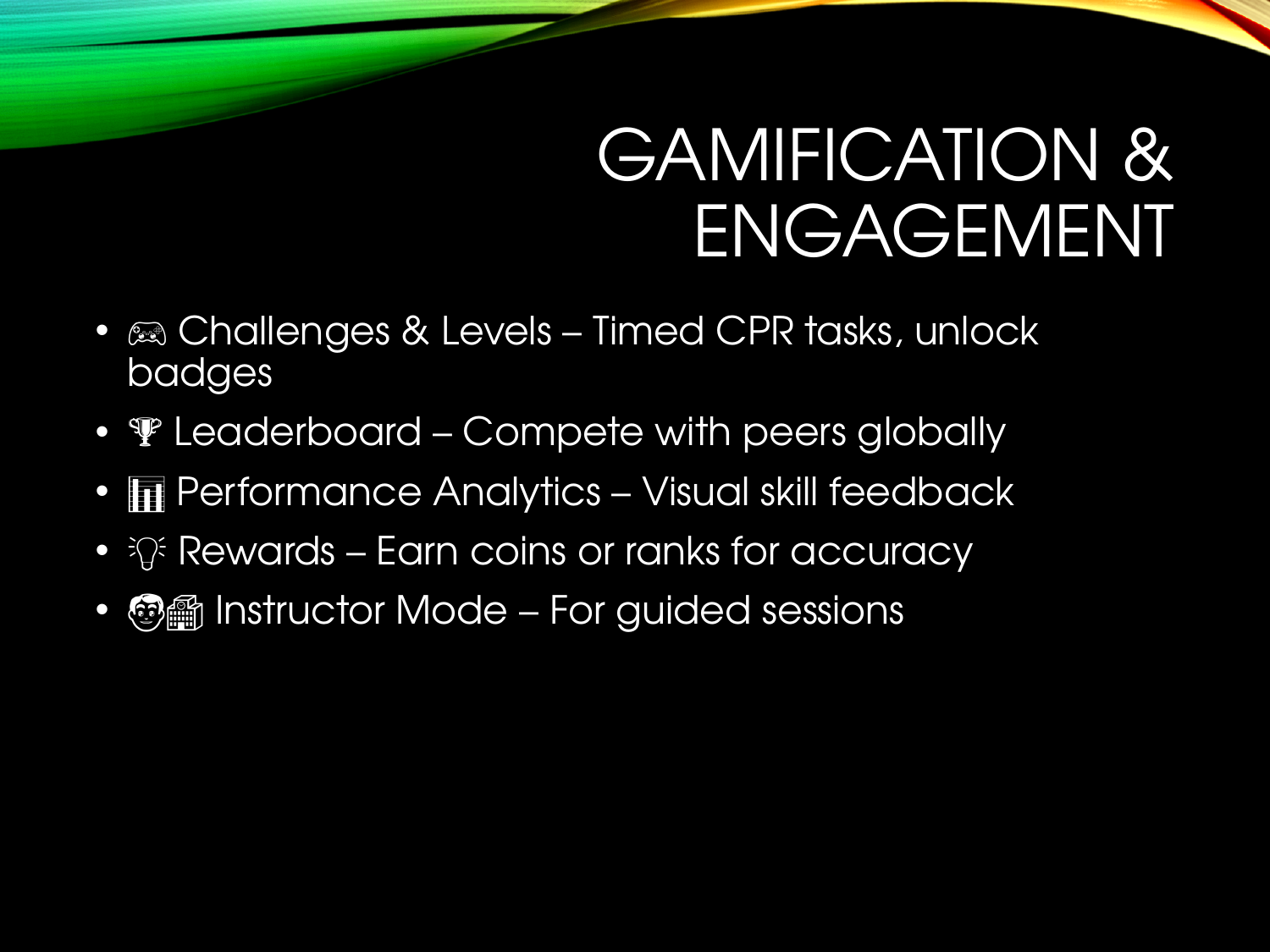

# Gamification & Engagement
🎮 Challenges & Levels – Timed CPR tasks, unlock badges
🏆 Leaderboard – Compete with peers globally
📊 Performance Analytics – Visual skill feedback
💡 Rewards – Earn coins or ranks for accuracy
👨‍🏫 Instructor Mode – For guided sessions